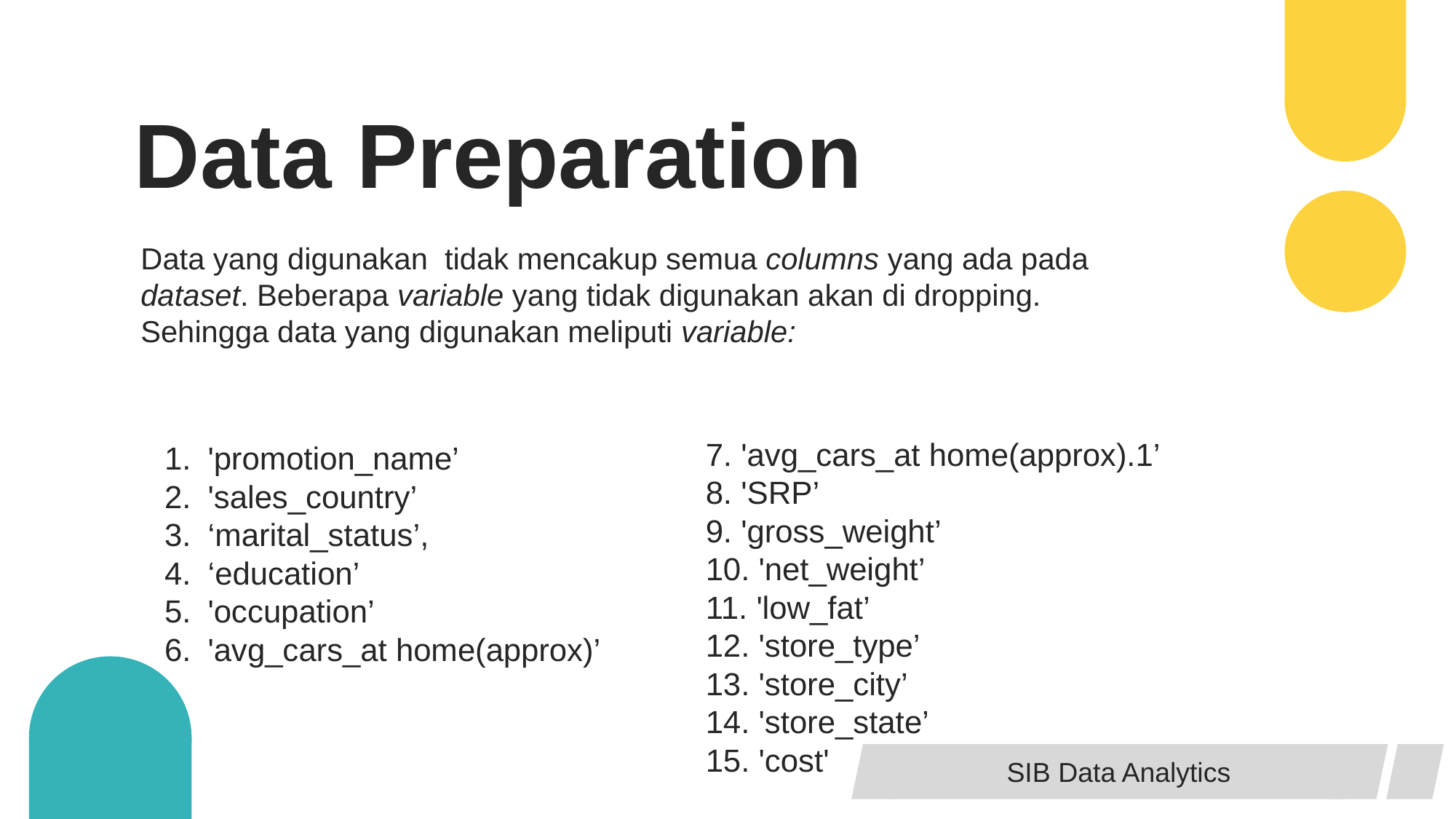

Data Preparation

Data yang digunakan  tidak mencakup semua columns yang ada pada dataset. Beberapa variable yang tidak digunakan akan di dropping.
Sehingga data yang digunakan meliputi variable:

'promotion_name’
'sales_country’
‘marital_status’,
‘education’
'occupation’
'avg_cars_at home(approx)’
7. 'avg_cars_at home(approx).1’
8. 'SRP’
9. 'gross_weight’
10. 'net_weight’
11. 'low_fat’
12. 'store_type’
13. 'store_city’
14. 'store_state’
15. 'cost'

SIB Data Analytics